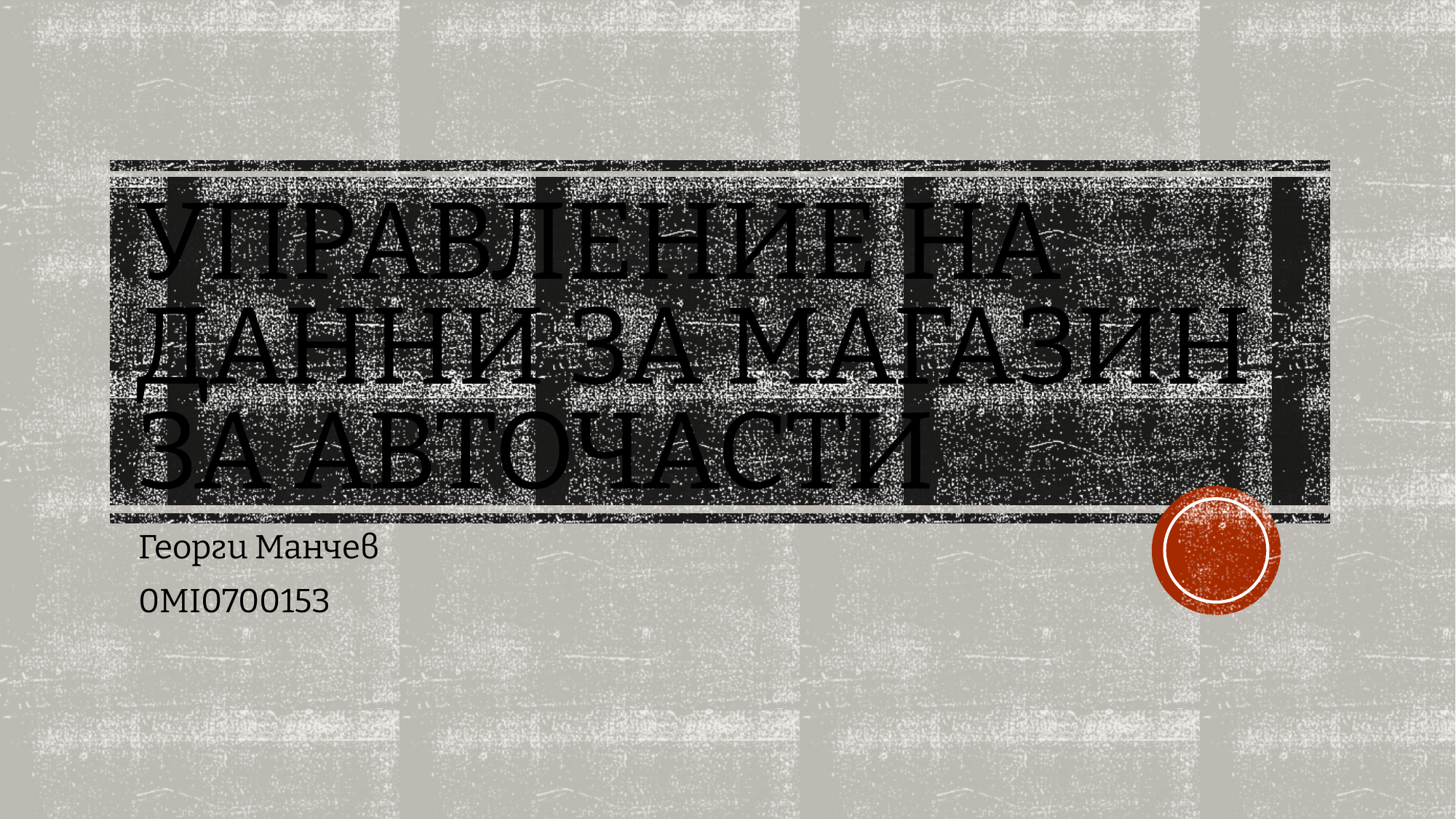

# Управление на данни за магазин за авточасти
Георги Манчев
0MI0700153